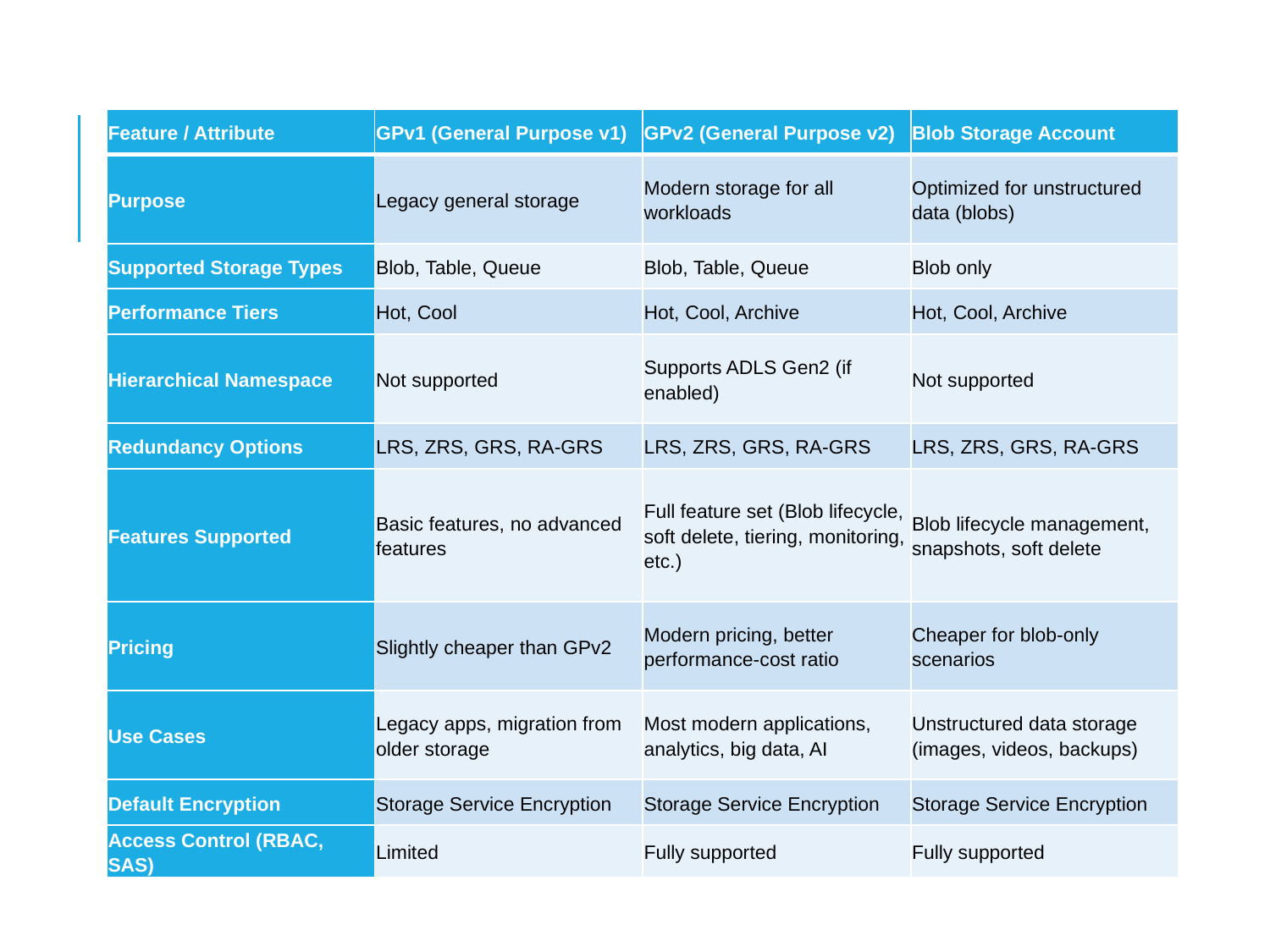

| Feature / Attribute | GPv1 (General Purpose v1) | GPv2 (General Purpose v2) | Blob Storage Account |
| --- | --- | --- | --- |
| Purpose | Legacy general storage | Modern storage for all workloads | Optimized for unstructured data (blobs) |
| Supported Storage Types | Blob, Table, Queue | Blob, Table, Queue | Blob only |
| Performance Tiers | Hot, Cool | Hot, Cool, Archive | Hot, Cool, Archive |
| Hierarchical Namespace | Not supported | Supports ADLS Gen2 (if enabled) | Not supported |
| Redundancy Options | LRS, ZRS, GRS, RA-GRS | LRS, ZRS, GRS, RA-GRS | LRS, ZRS, GRS, RA-GRS |
| Features Supported | Basic features, no advanced features | Full feature set (Blob lifecycle, soft delete, tiering, monitoring, etc.) | Blob lifecycle management, snapshots, soft delete |
| Pricing | Slightly cheaper than GPv2 | Modern pricing, better performance-cost ratio | Cheaper for blob-only scenarios |
| Use Cases | Legacy apps, migration from older storage | Most modern applications, analytics, big data, AI | Unstructured data storage (images, videos, backups) |
| Default Encryption | Storage Service Encryption | Storage Service Encryption | Storage Service Encryption |
| Access Control (RBAC, SAS) | Limited | Fully supported | Fully supported |